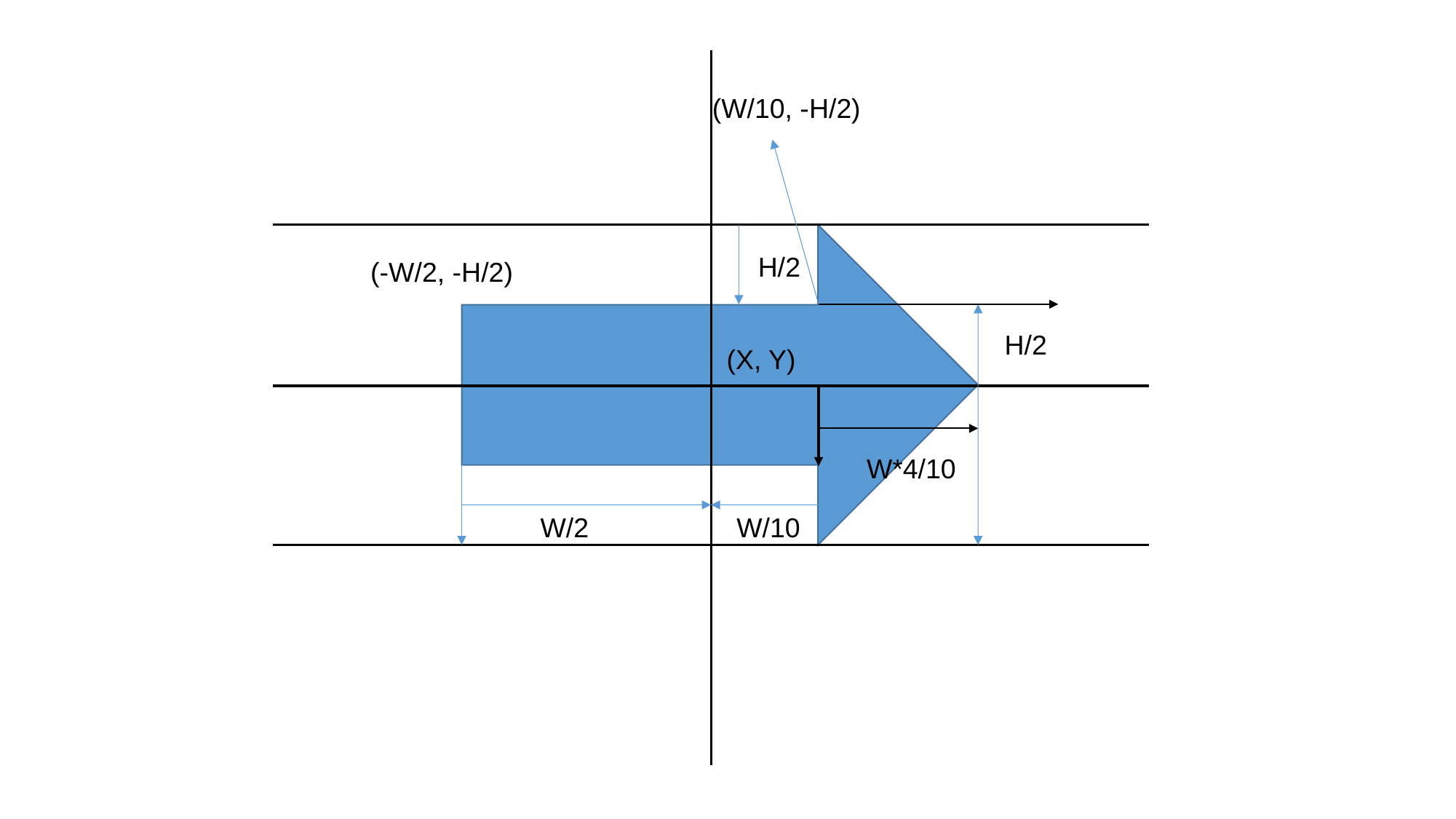

(W/10, -H/2)

H/2
(-W/2, -H/2)
H/2
(X, Y)
W*4/10
W/2
W/10